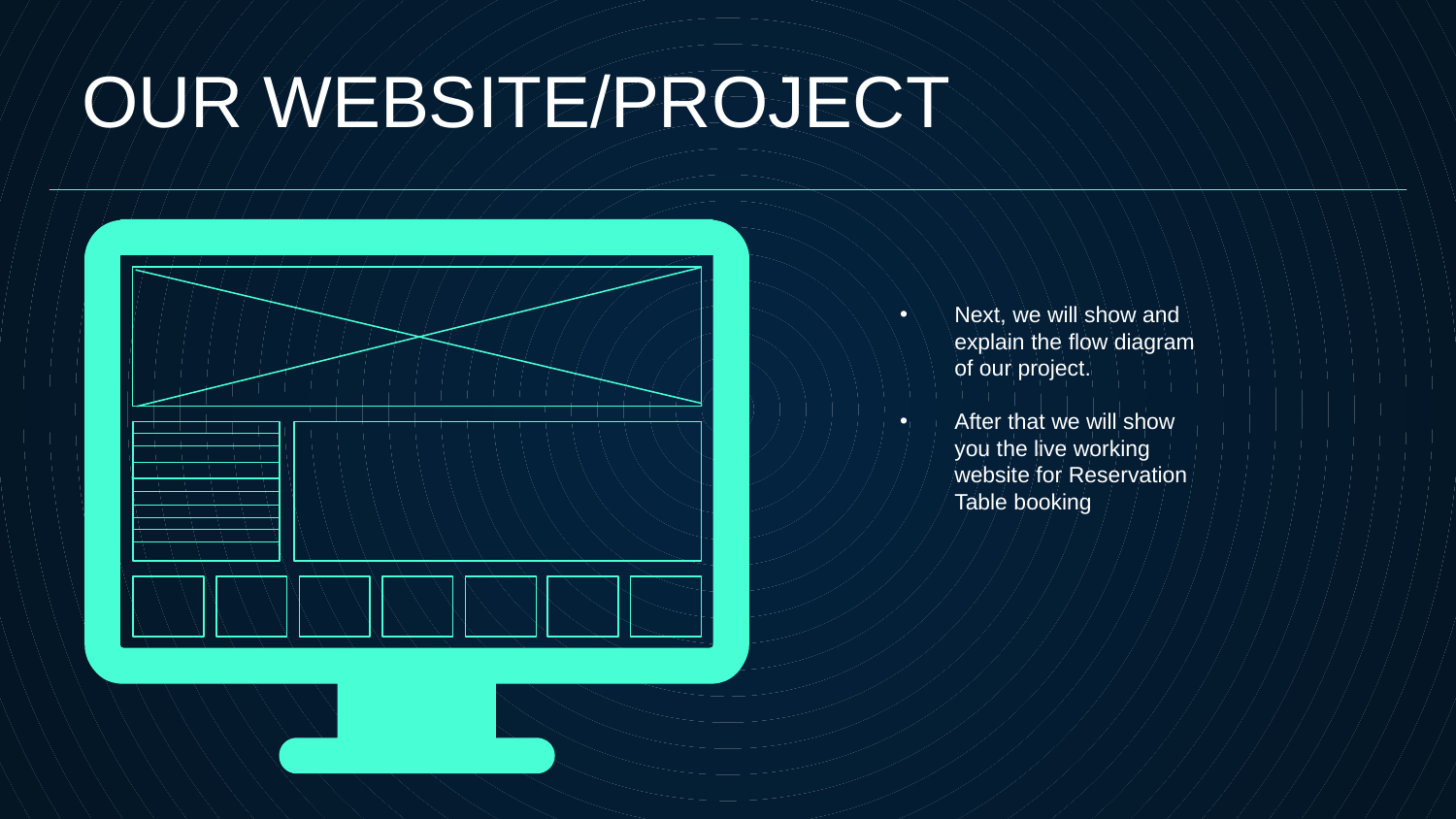

OUR WEBSITE/PROJECT

#
Next, we will show and explain the flow diagram of our project.

After that we will show you the live working website for Reservation Table booking